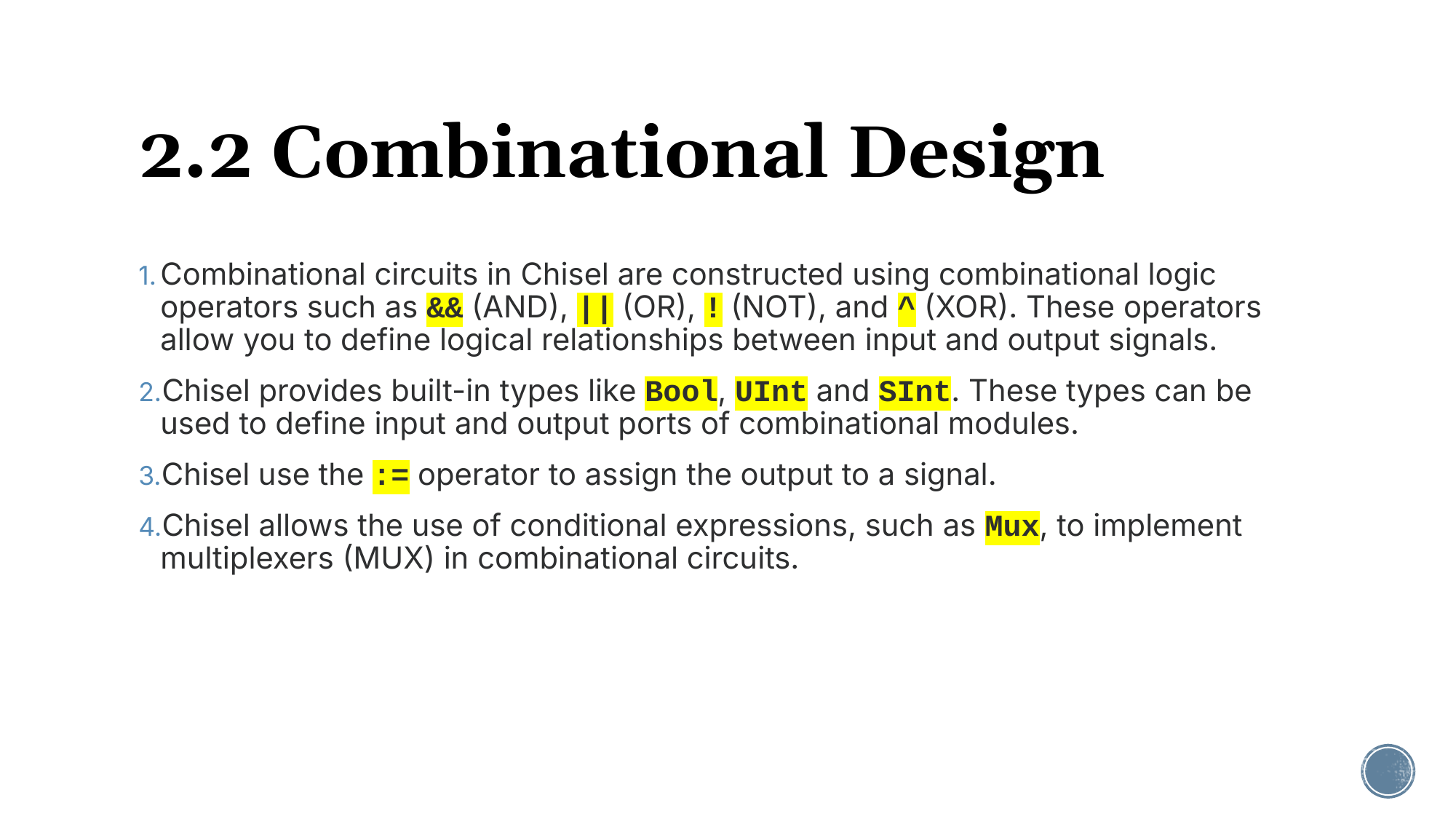

# 2.2 Combinational Design
Combinational circuits in Chisel are constructed using combinational logic operators such as && (AND), || (OR), ! (NOT), and ^ (XOR). These operators allow you to define logical relationships between input and output signals.
Chisel provides built-in types like Bool, UInt and SInt. These types can be used to define input and output ports of combinational modules.
Chisel use the := operator to assign the output to a signal.
Chisel allows the use of conditional expressions, such as Mux, to implement multiplexers (MUX) in combinational circuits.